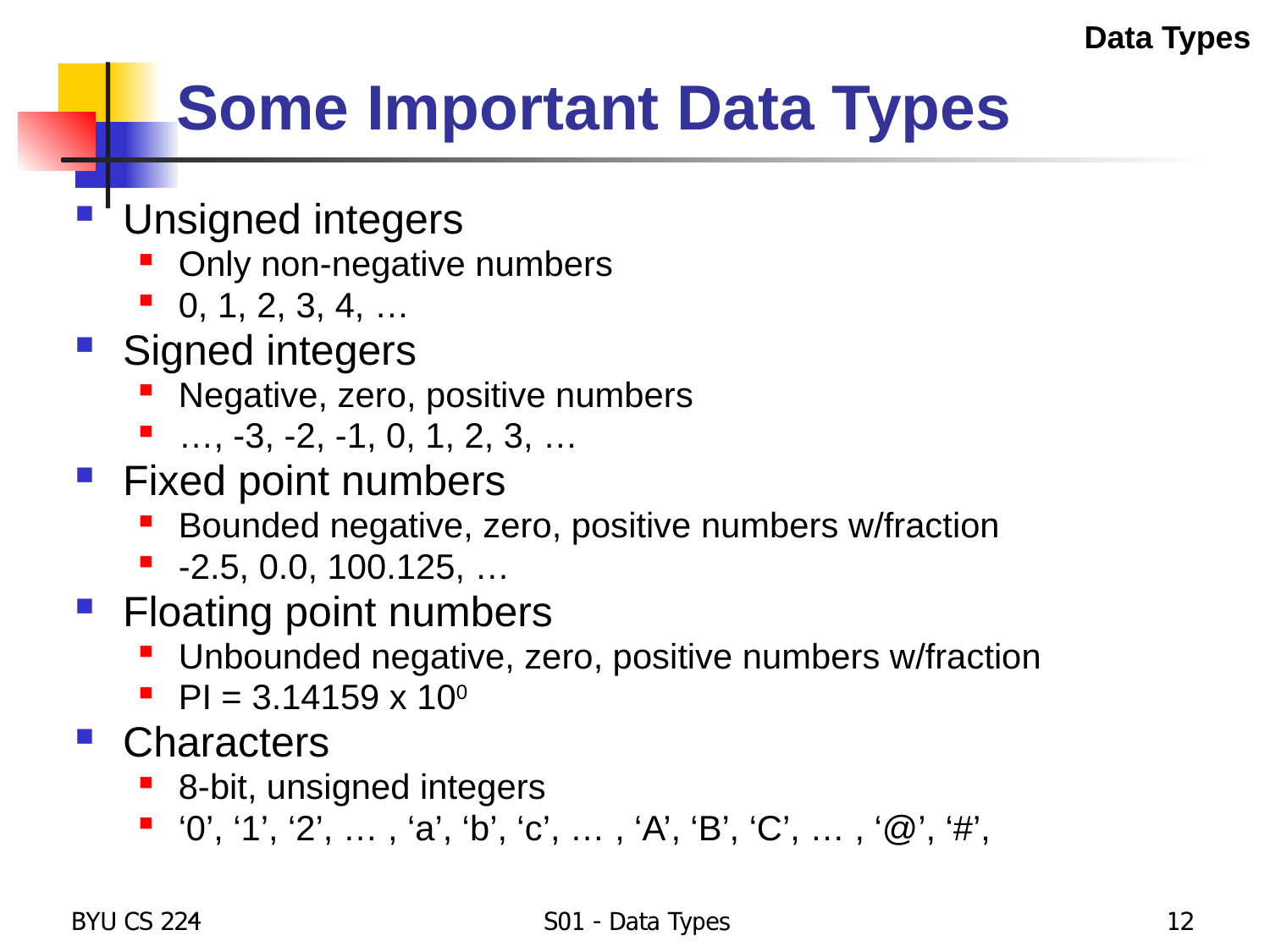

Data Types
# Some Important Data Types
Unsigned integers
Only non-negative numbers
0, 1, 2, 3, 4, …
Signed integers
Negative, zero, positive numbers
…, -3, -2, -1, 0, 1, 2, 3, …
Fixed point numbers
Bounded negative, zero, positive numbers w/fraction
-2.5, 0.0, 100.125, …
Floating point numbers
Unbounded negative, zero, positive numbers w/fraction
PI = 3.14159 x 100
Characters
8-bit, unsigned integers
‘0’, ‘1’, ‘2’, … , ‘a’, ‘b’, ‘c’, … , ‘A’, ‘B’, ‘C’, … , ‘@’, ‘#’,
BYU CS 224
S01 - Data Types
12